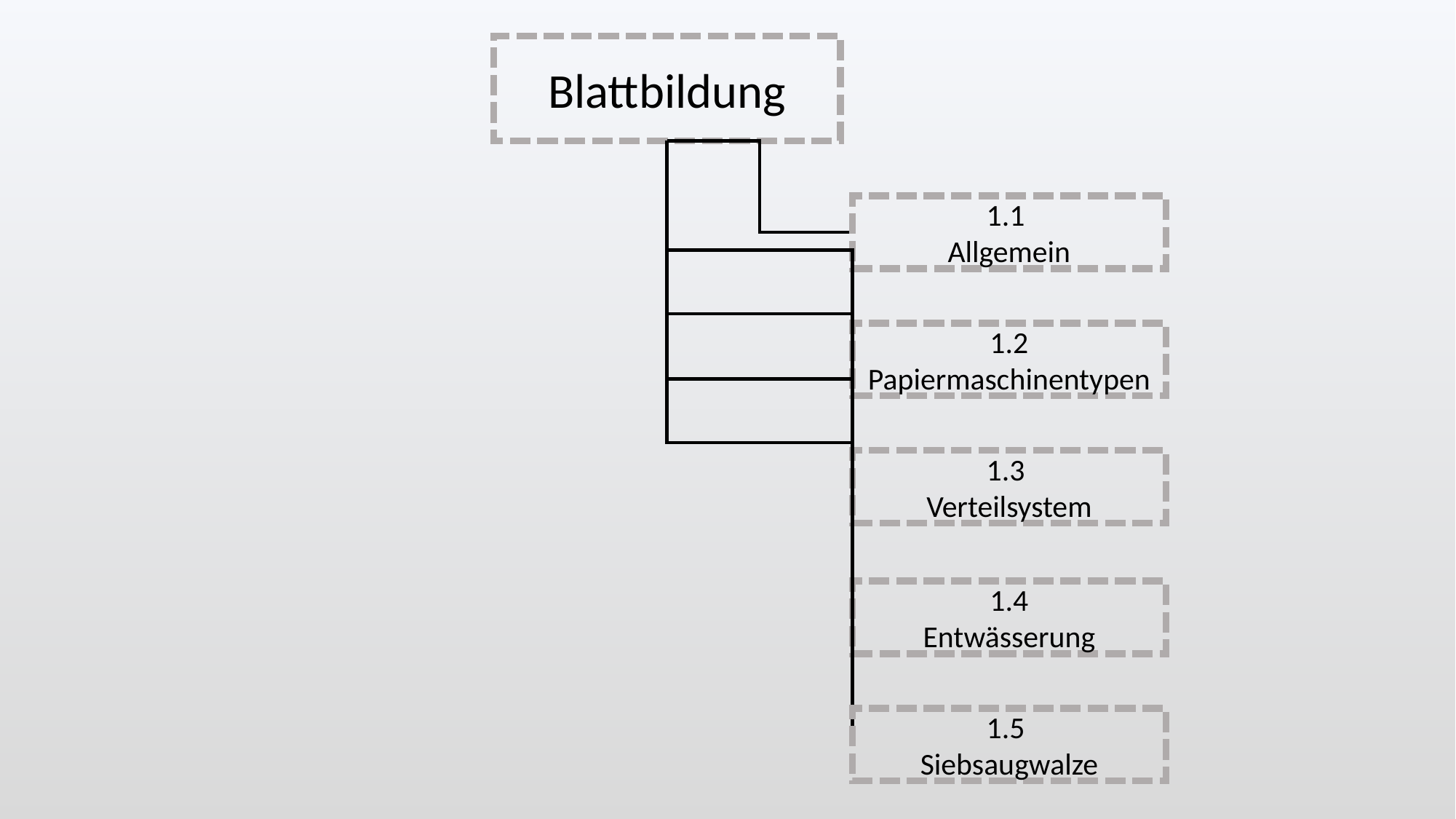

Blattbildung
1.4
Entwässerung
1.5
Siebsaugwalze
1.1
Allgemein
1.2 Papiermaschinentypen
1.3
Verteilsystem